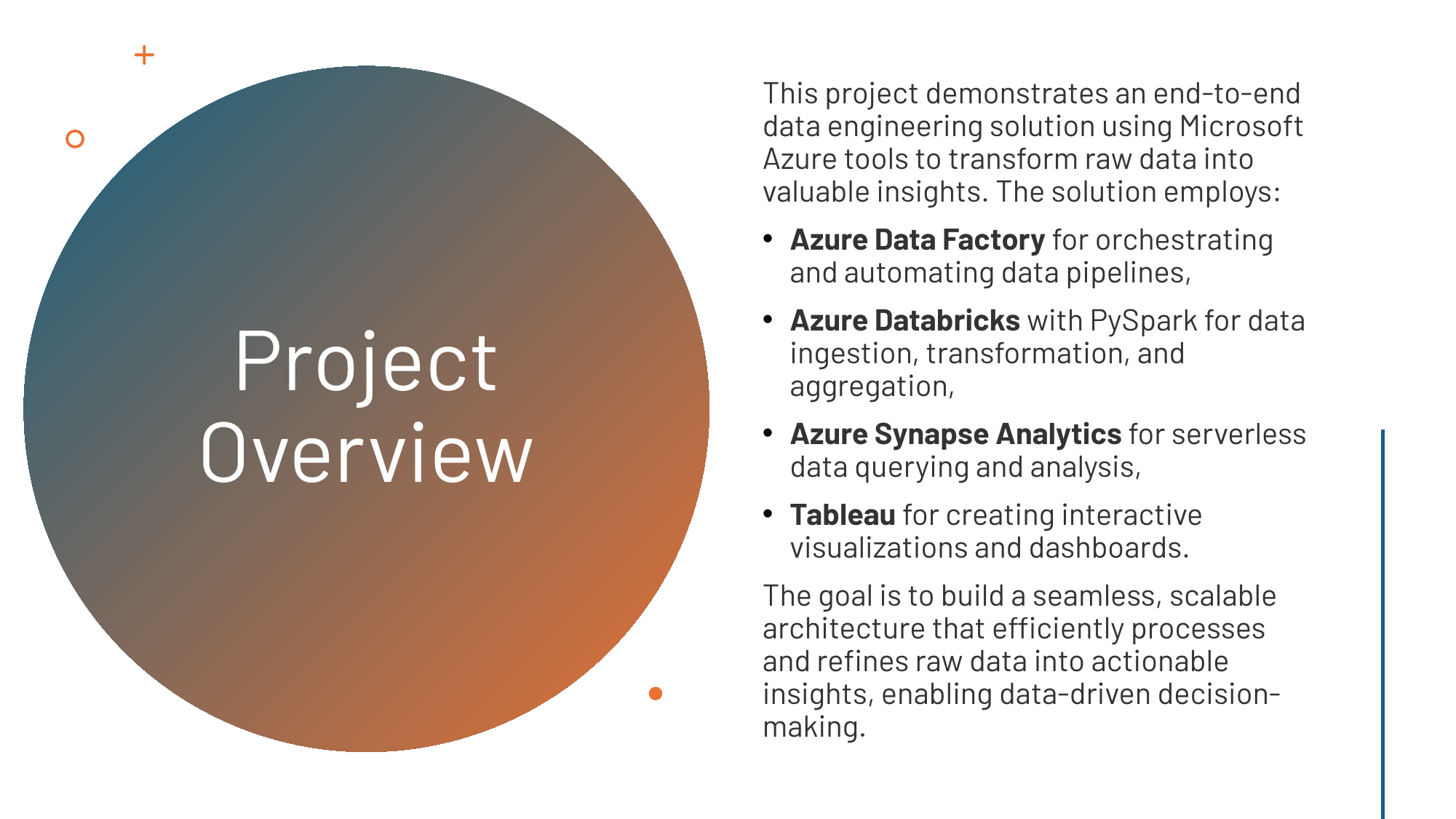

This project demonstrates an end-to-end data engineering solution using Microsoft Azure tools to transform raw data into valuable insights. The solution employs:
Azure Data Factory for orchestrating and automating data pipelines,
Azure Databricks with PySpark for data ingestion, transformation, and aggregation,
Azure Synapse Analytics for serverless data querying and analysis,
Tableau for creating interactive visualizations and dashboards.
The goal is to build a seamless, scalable architecture that efficiently processes and refines raw data into actionable insights, enabling data-driven decision-making.

# Project Overview